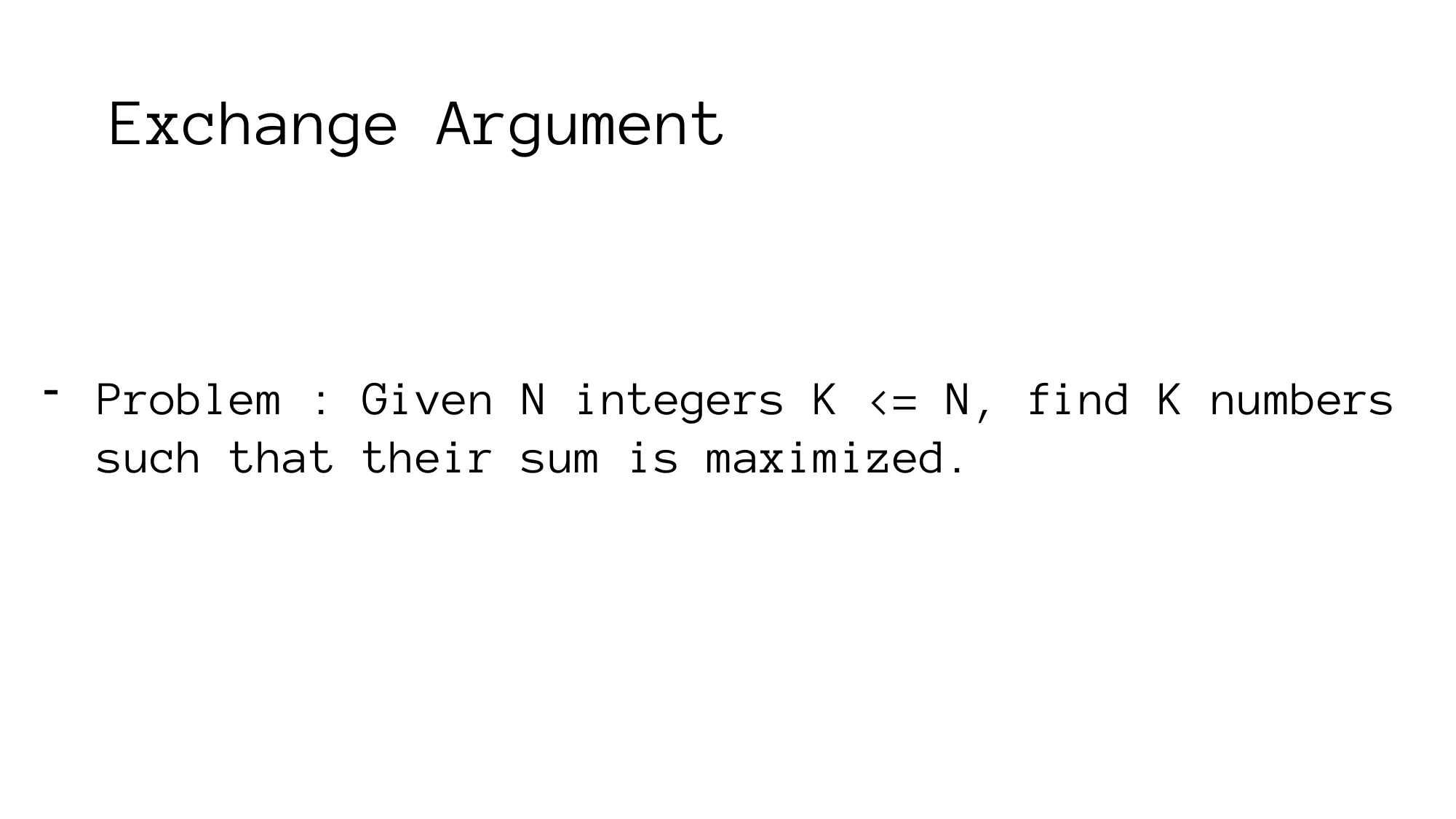

# Exchange Argument
Problem : Given N integers K <= N, find K numbers such that their sum is maximized.